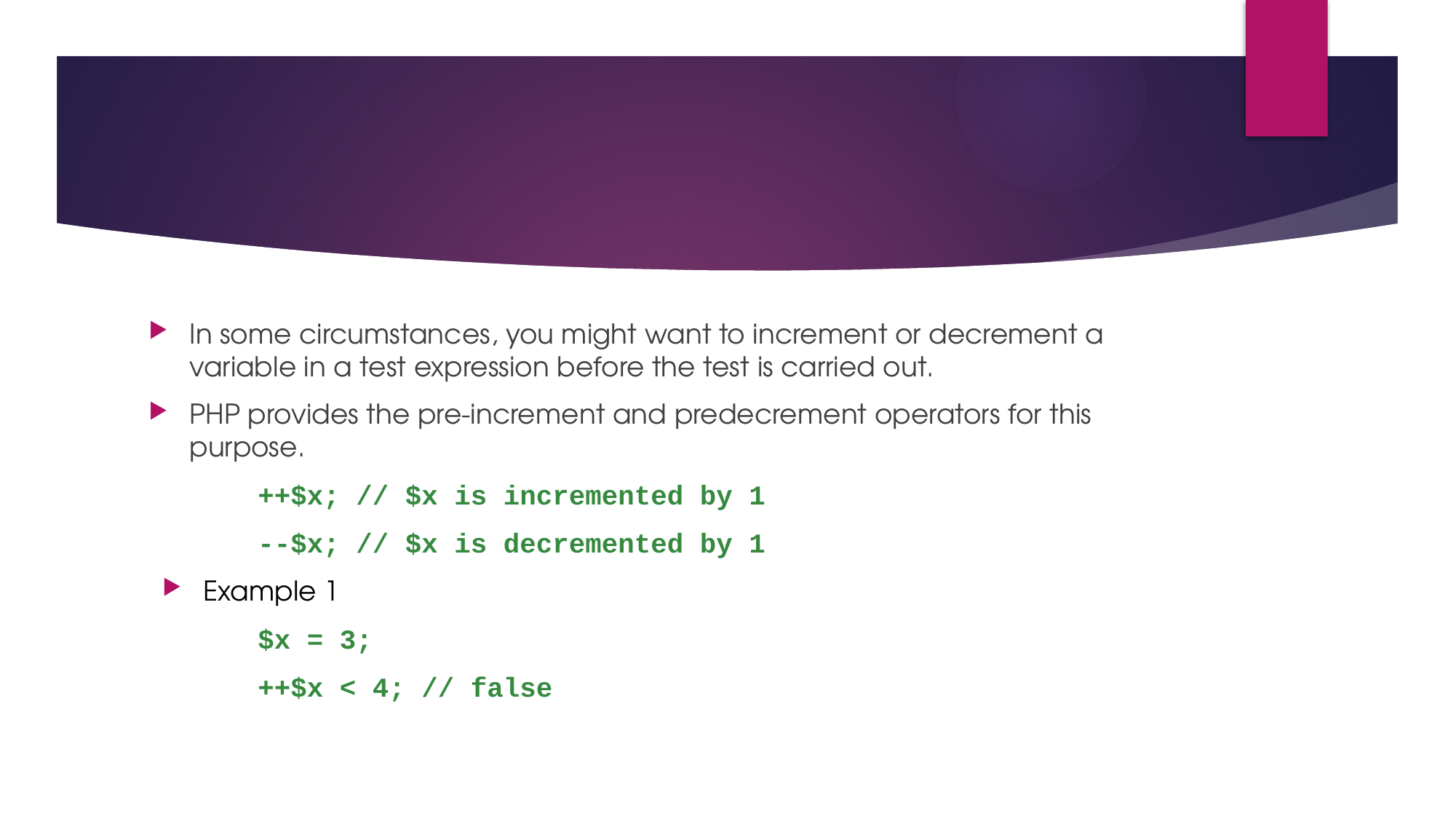

#
In some circumstances, you might want to increment or decrement a variable in a test expression before the test is carried out.
PHP provides the pre-increment and predecrement operators for this purpose.
++$x; // $x is incremented by 1
--$x; // $x is decremented by 1
Example 1
$x = 3;
++$x < 4; // false